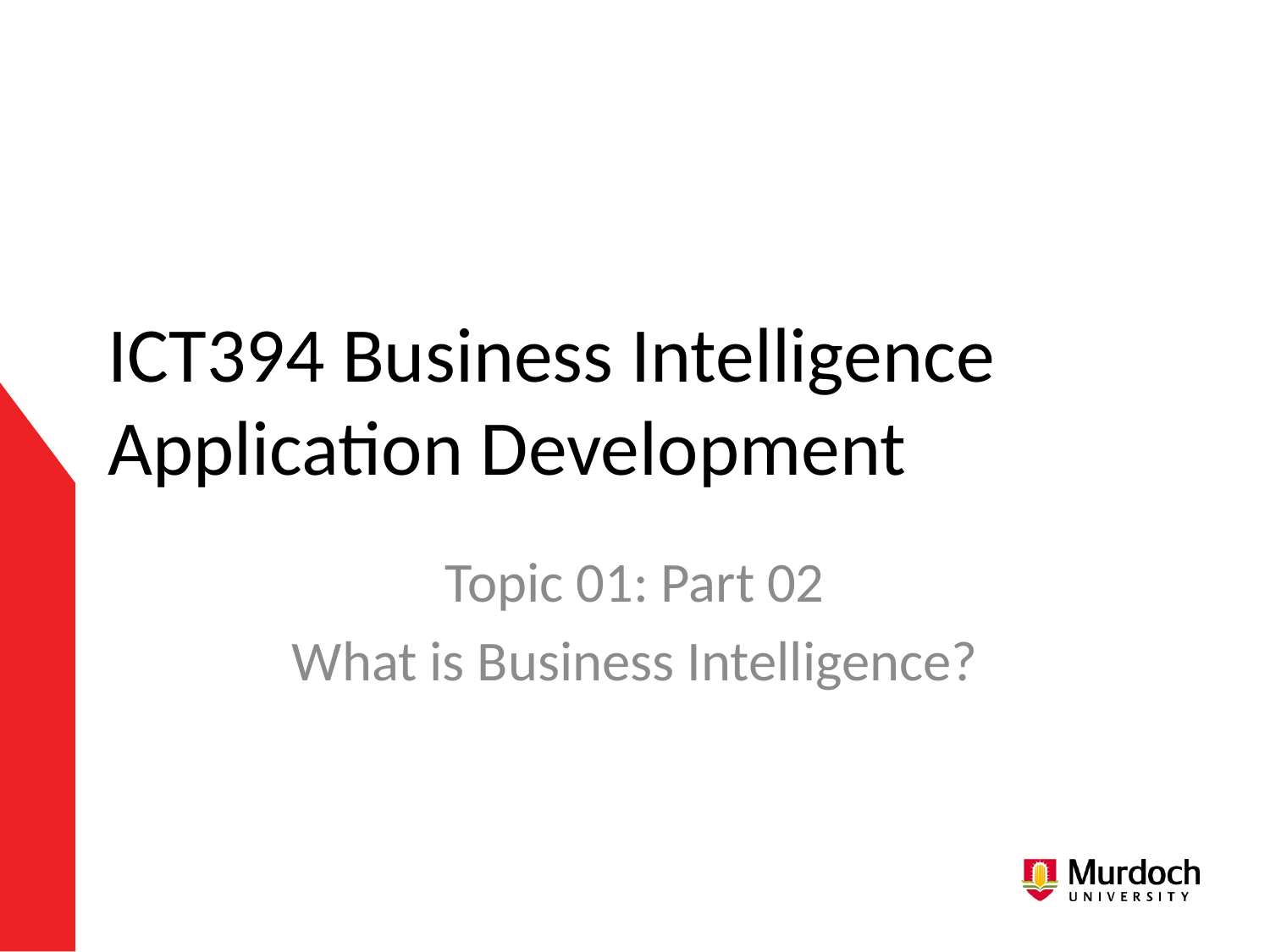

# ICT394 Business Intelligence Application Development
Topic 01: Part 02
What is Business Intelligence?